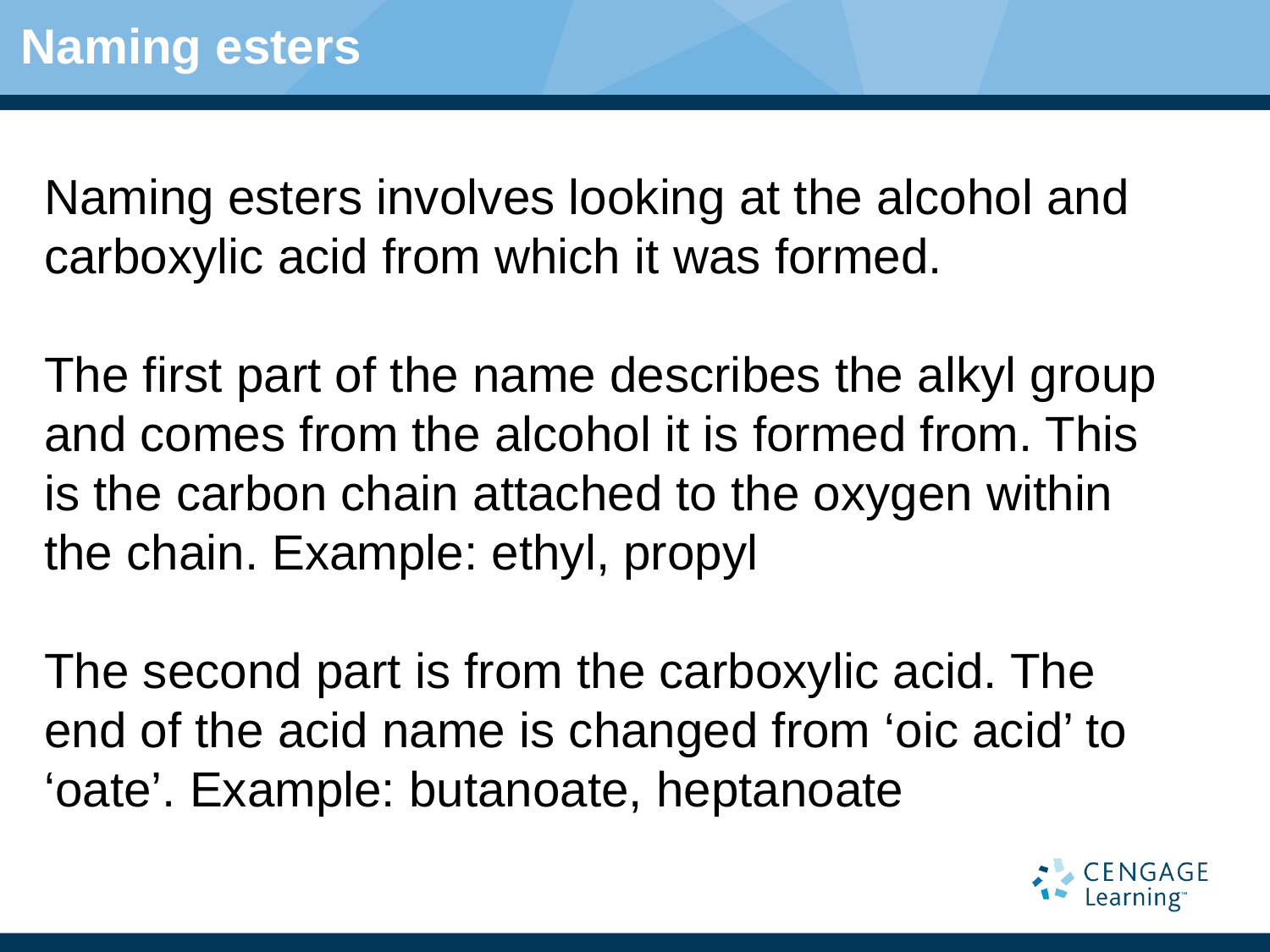

# Naming esters
Naming esters involves looking at the alcohol and carboxylic acid from which it was formed.

The first part of the name describes the alkyl group and comes from the alcohol it is formed from. This is the carbon chain attached to the oxygen within the chain. Example: ethyl, propyl

The second part is from the carboxylic acid. The end of the acid name is changed from ‘oic acid’ to ‘oate’. Example: butanoate, heptanoate